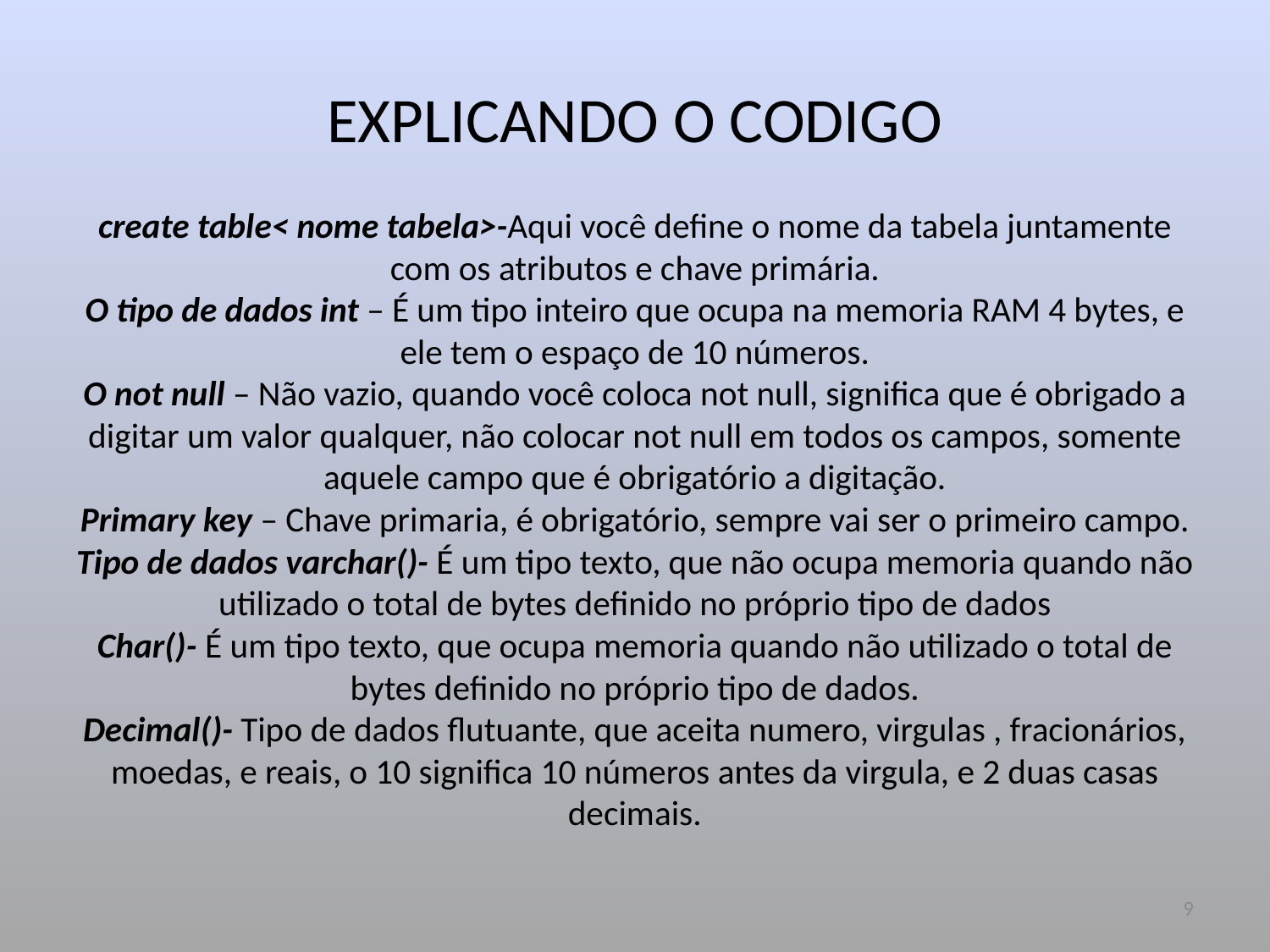

# EXPLICANDO O CODIGO
create table< nome tabela>-Aqui você define o nome da tabela juntamente com os atributos e chave primária.
O tipo de dados int – É um tipo inteiro que ocupa na memoria RAM 4 bytes, e ele tem o espaço de 10 números.
O not null – Não vazio, quando você coloca not null, significa que é obrigado a digitar um valor qualquer, não colocar not null em todos os campos, somente aquele campo que é obrigatório a digitação.
Primary key – Chave primaria, é obrigatório, sempre vai ser o primeiro campo.
Tipo de dados varchar()- É um tipo texto, que não ocupa memoria quando não utilizado o total de bytes definido no próprio tipo de dados
Char()- É um tipo texto, que ocupa memoria quando não utilizado o total de bytes definido no próprio tipo de dados.
Decimal()- Tipo de dados flutuante, que aceita numero, virgulas , fracionários, moedas, e reais, o 10 significa 10 números antes da virgula, e 2 duas casas decimais.
9